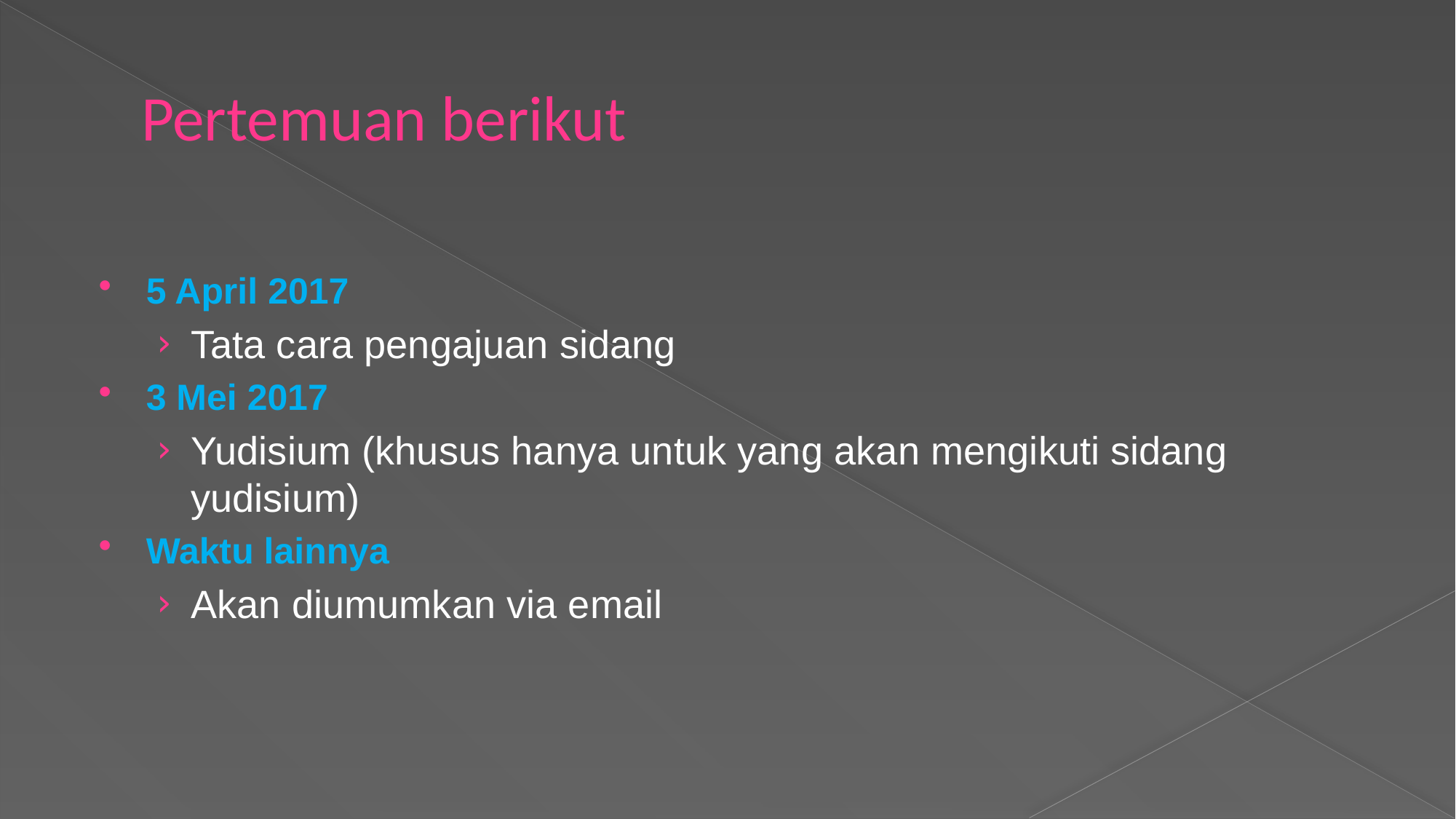

# Pertemuan berikut
5 April 2017
Tata cara pengajuan sidang
3 Mei 2017
Yudisium (khusus hanya untuk yang akan mengikuti sidang yudisium)
Waktu lainnya
Akan diumumkan via email